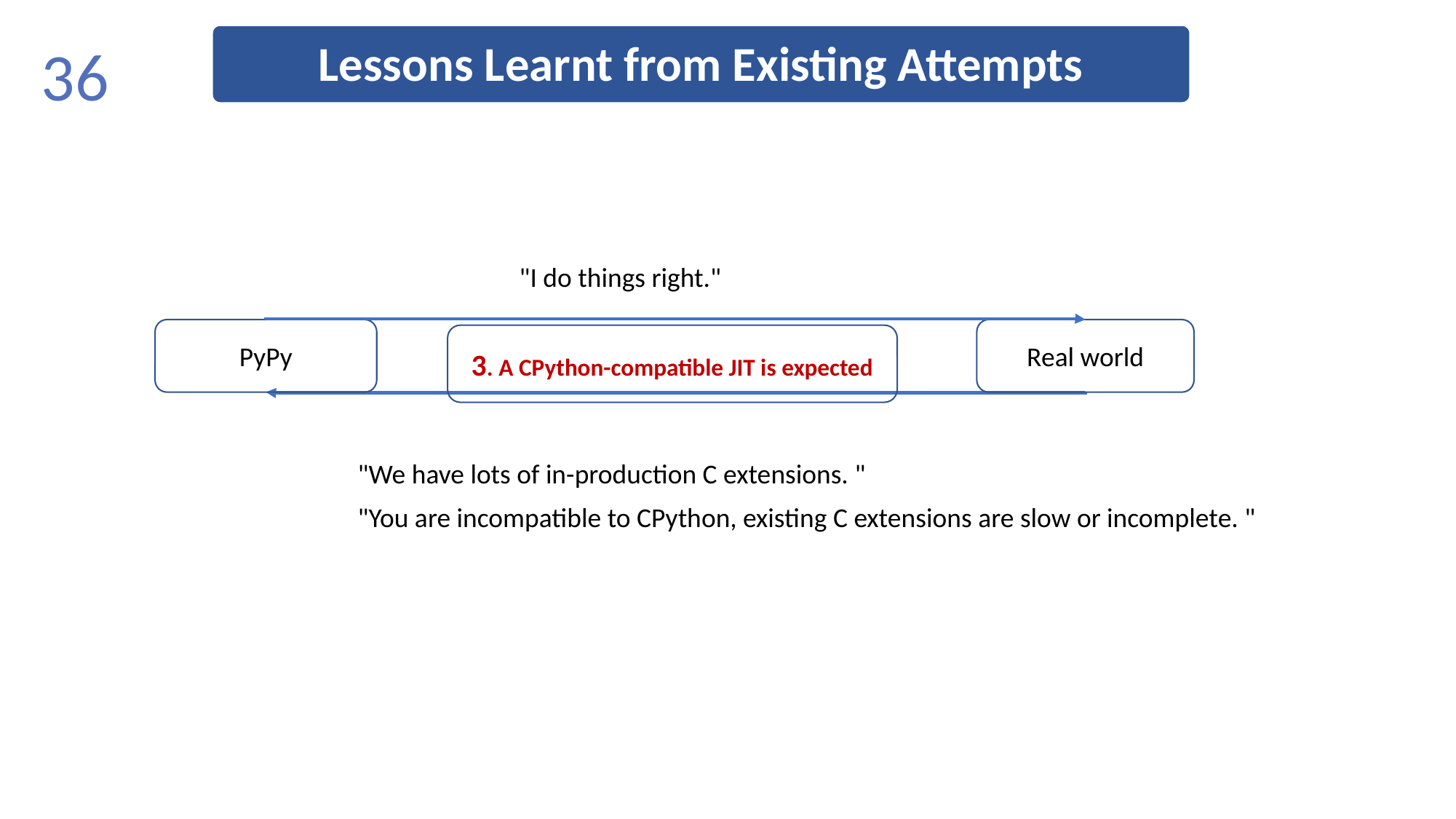

Lessons Learnt from Existing Attempts
36
"I do things right."
PyPy
Real world
3. A CPython-compatible JIT is expected
"We have lots of in-production C extensions. "
"You are incompatible to CPython, existing C extensions are slow or incomplete. "